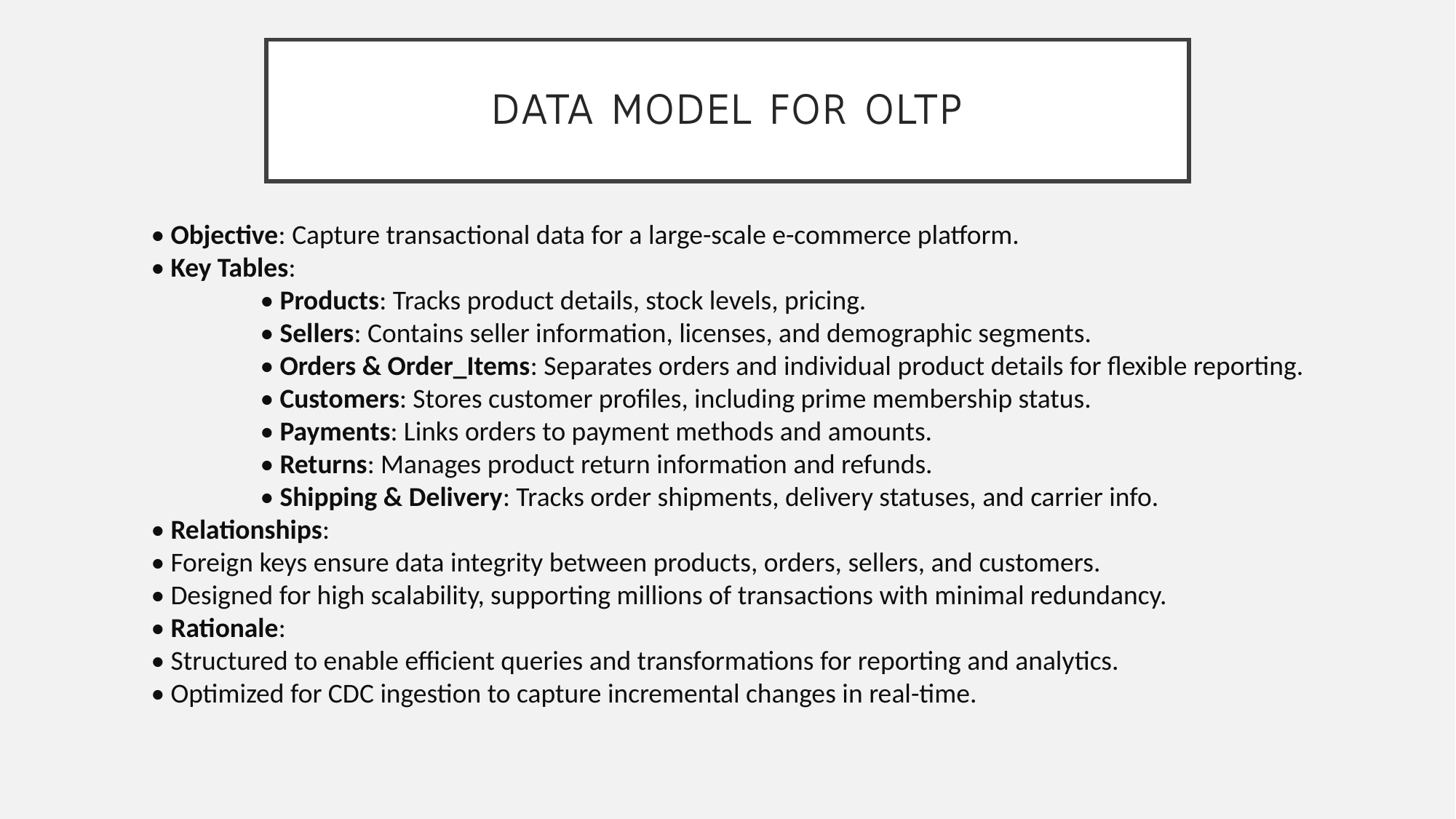

# Data MODEL for OLTP
• Objective: Capture transactional data for a large-scale e-commerce platform.
• Key Tables:
	• Products: Tracks product details, stock levels, pricing.
	• Sellers: Contains seller information, licenses, and demographic segments.
	• Orders & Order_Items: Separates orders and individual product details for flexible reporting.
	• Customers: Stores customer profiles, including prime membership status.
	• Payments: Links orders to payment methods and amounts.
	• Returns: Manages product return information and refunds.
	• Shipping & Delivery: Tracks order shipments, delivery statuses, and carrier info.
• Relationships:
• Foreign keys ensure data integrity between products, orders, sellers, and customers.
• Designed for high scalability, supporting millions of transactions with minimal redundancy.
• Rationale:
• Structured to enable efficient queries and transformations for reporting and analytics.
• Optimized for CDC ingestion to capture incremental changes in real-time.